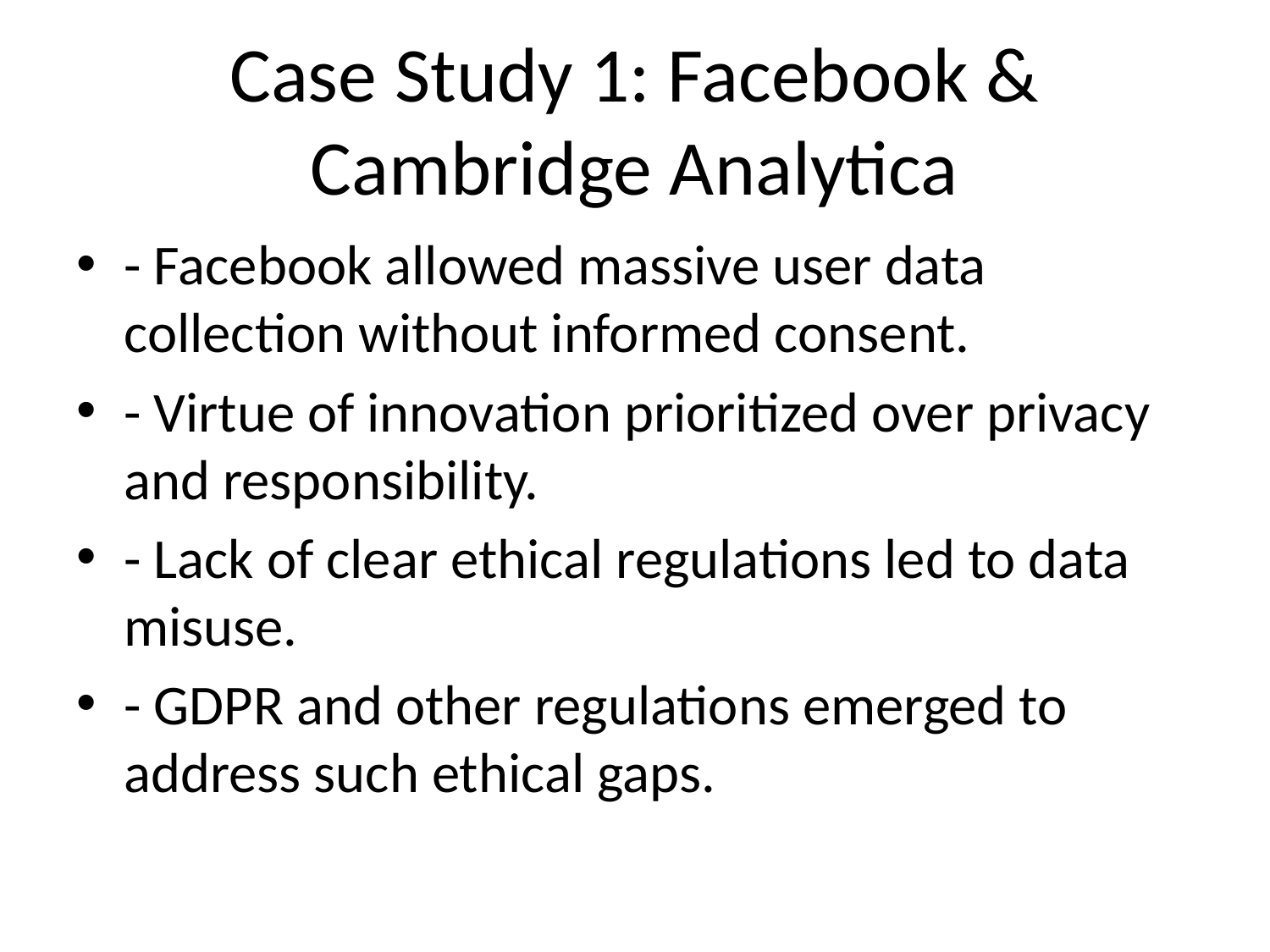

# Case Study 1: Facebook & Cambridge Analytica
- Facebook allowed massive user data collection without informed consent.
- Virtue of innovation prioritized over privacy and responsibility.
- Lack of clear ethical regulations led to data misuse.
- GDPR and other regulations emerged to address such ethical gaps.